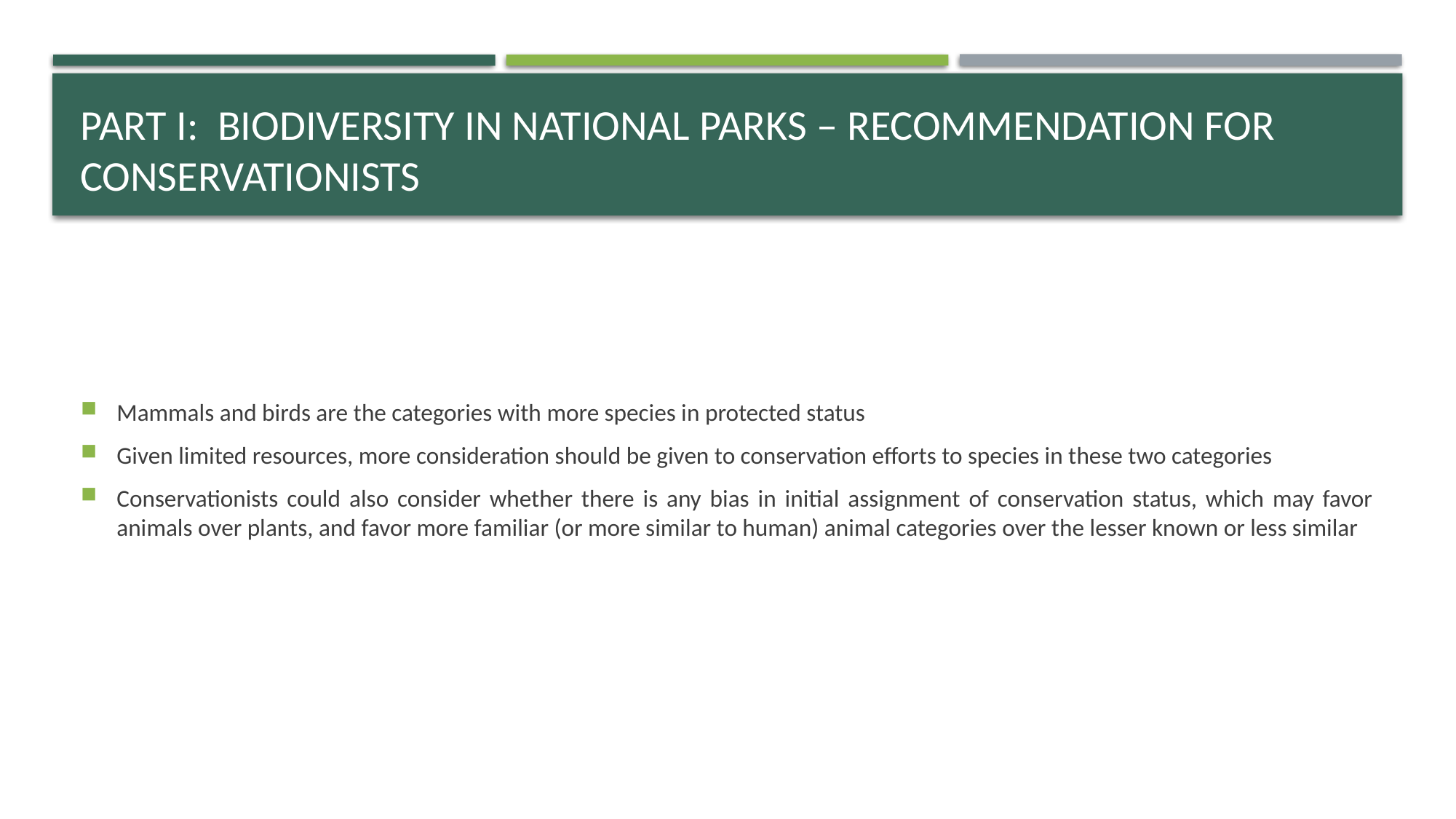

# part I:  Biodiversity in National Parks – Recommendation for conservationists
Mammals and birds are the categories with more species in protected status
Given limited resources, more consideration should be given to conservation efforts to species in these two categories
Conservationists could also consider whether there is any bias in initial assignment of conservation status, which may favor animals over plants, and favor more familiar (or more similar to human) animal categories over the lesser known or less similar